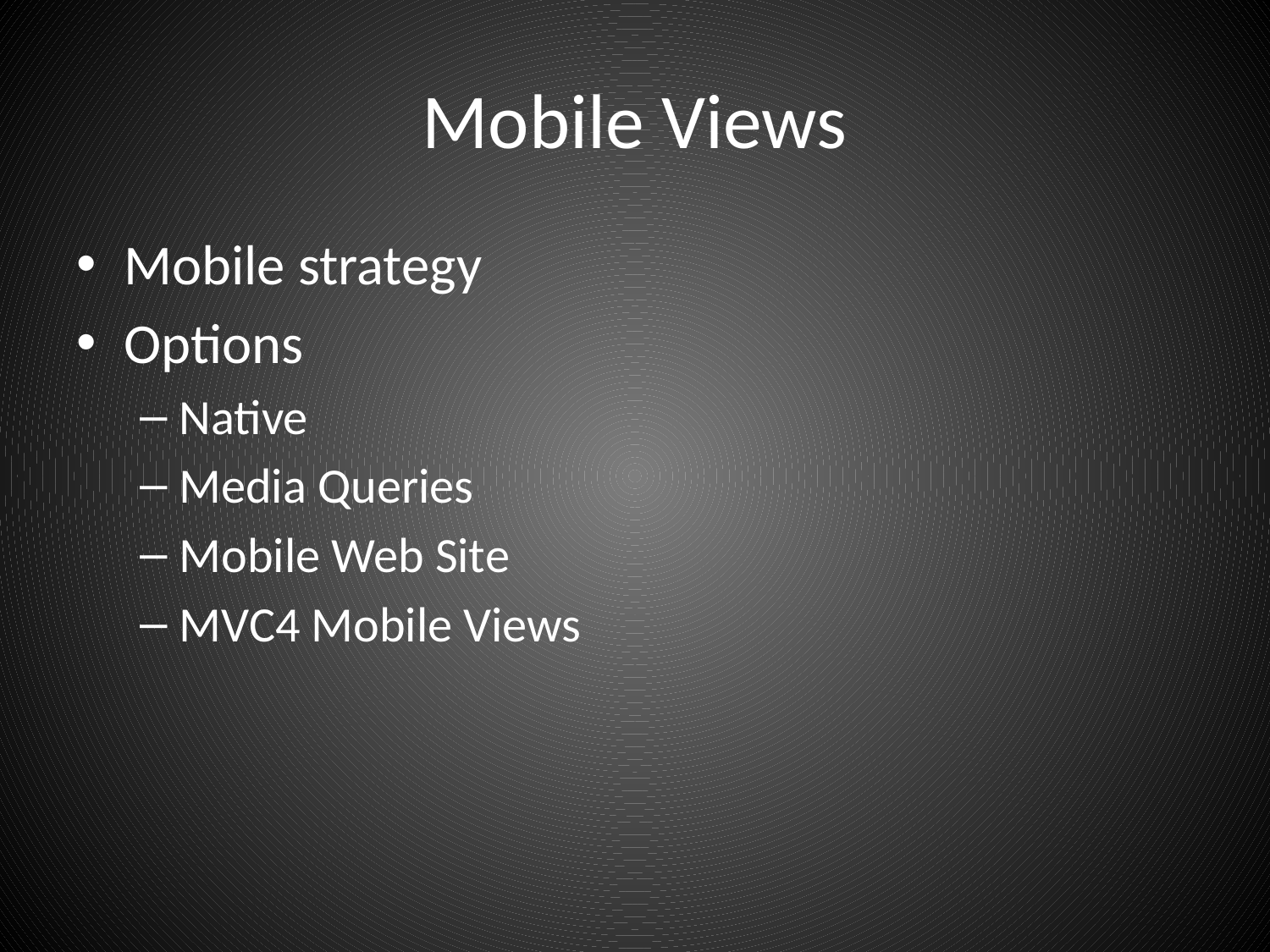

# Mobile Views
Mobile strategy
Options
Native
Media Queries
Mobile Web Site
MVC4 Mobile Views